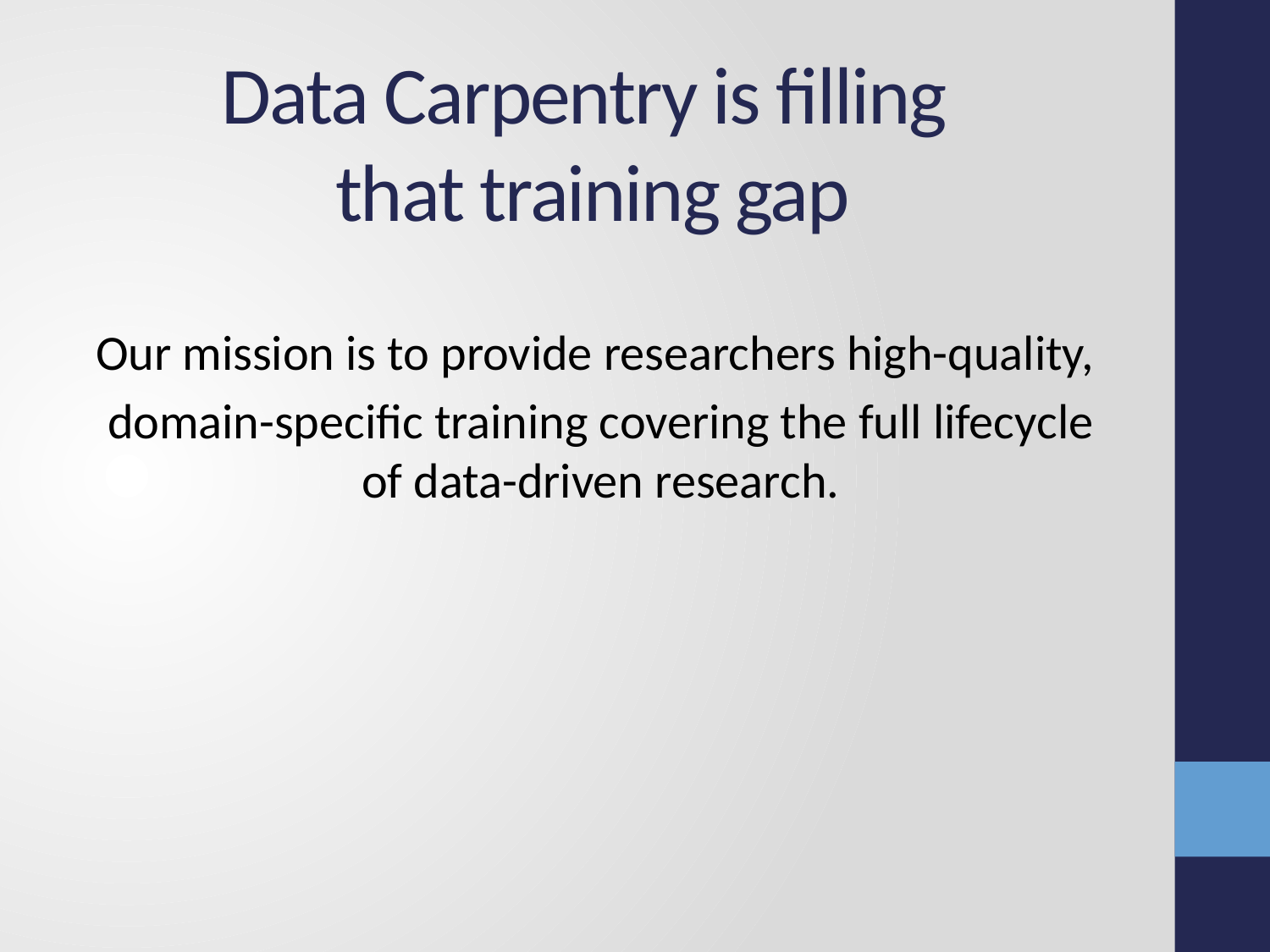

# Data Carpentry is filling that training gap

Our mission is to provide researchers high-quality,
domain-specific training covering the full lifecycle of data-driven research.